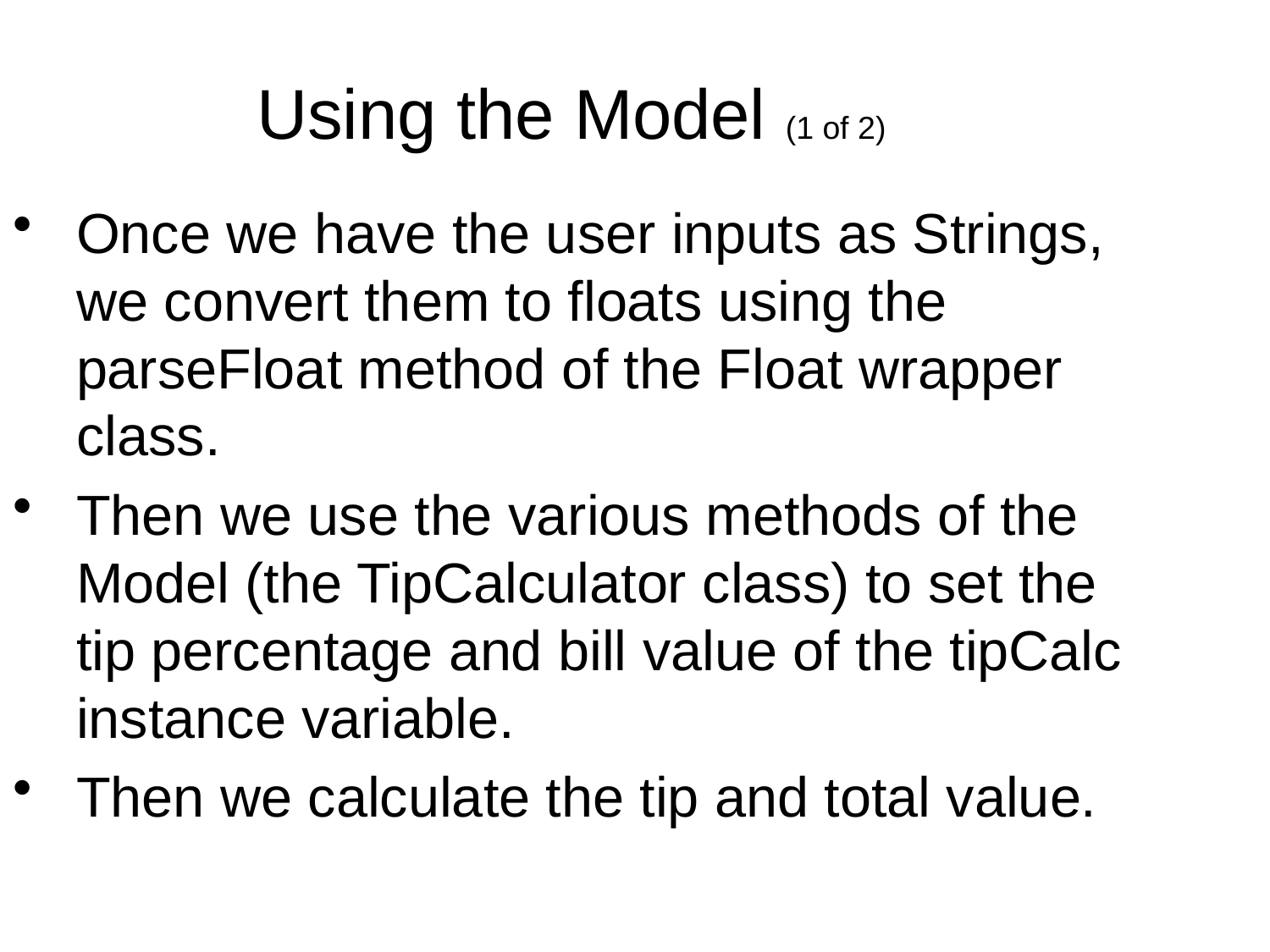

Using the Model (1 of 2)
Once we have the user inputs as Strings, we convert them to floats using the parseFloat method of the Float wrapper class.
Then we use the various methods of the Model (the TipCalculator class) to set the tip percentage and bill value of the tipCalc instance variable.
Then we calculate the tip and total value.